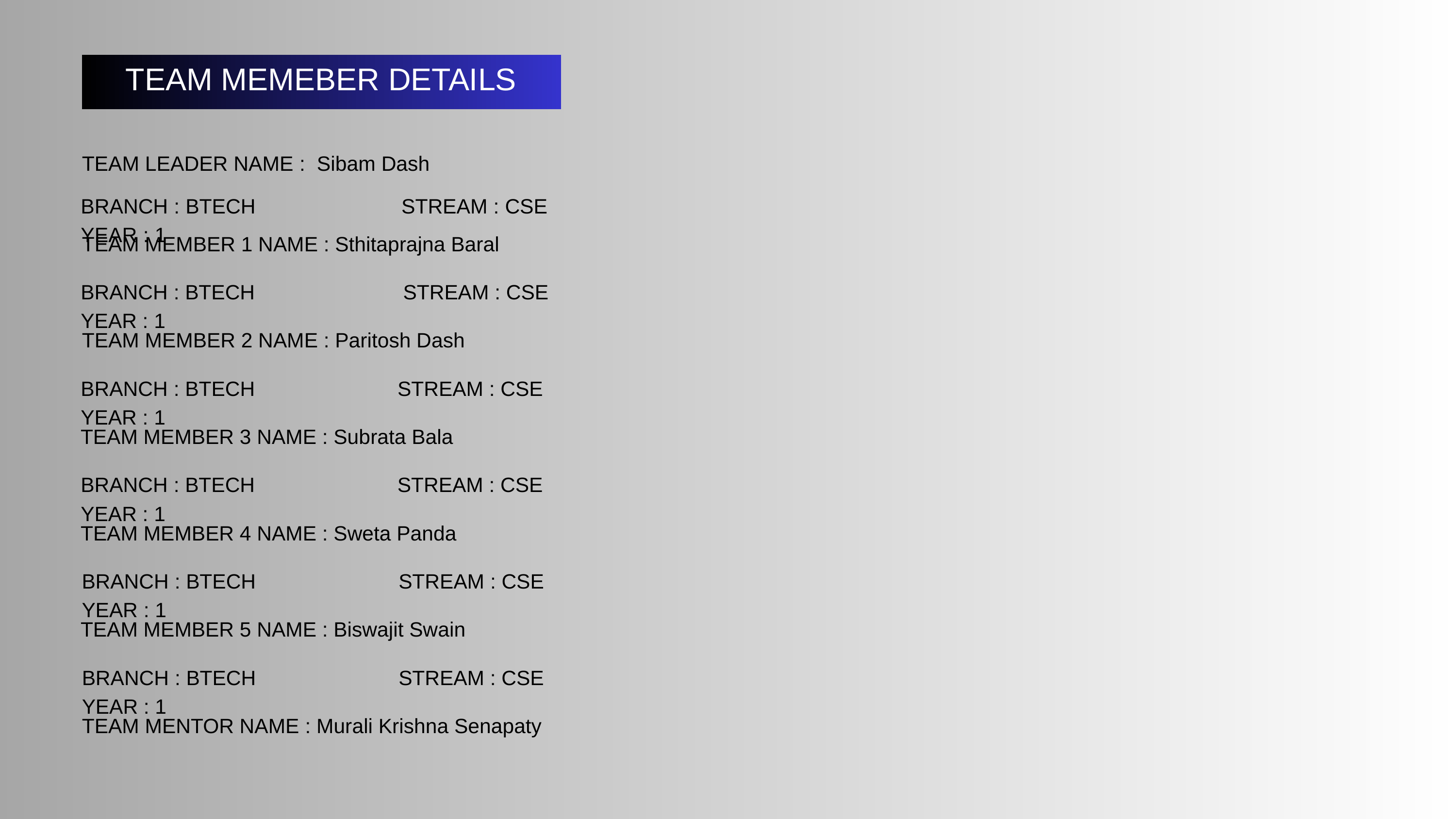

TEAM MEMEBER DETAILS
TEAM LEADER NAME :  Sibam Dash
BRANCH : BTECH                         STREAM : CSE                         YEAR : 1
TEAM MEMBER 1 NAME : Sthitaprajna Baral
BRANCH : BTECH                          STREAM : CSE                         YEAR : 1
TEAM MEMBER 2 NAME : Paritosh Dash
BRANCH : BTECH                         STREAM : CSE                         YEAR : 1
TEAM MEMBER 3 NAME : Subrata Bala
BRANCH : BTECH                         STREAM : CSE                         YEAR : 1
TEAM MEMBER 4 NAME : Sweta Panda
BRANCH : BTECH                         STREAM : CSE                         YEAR : 1
TEAM MEMBER 5 NAME : Biswajit Swain
BRANCH : BTECH                         STREAM : CSE                         YEAR : 1
TEAM MENTOR NAME : Murali Krishna Senapaty